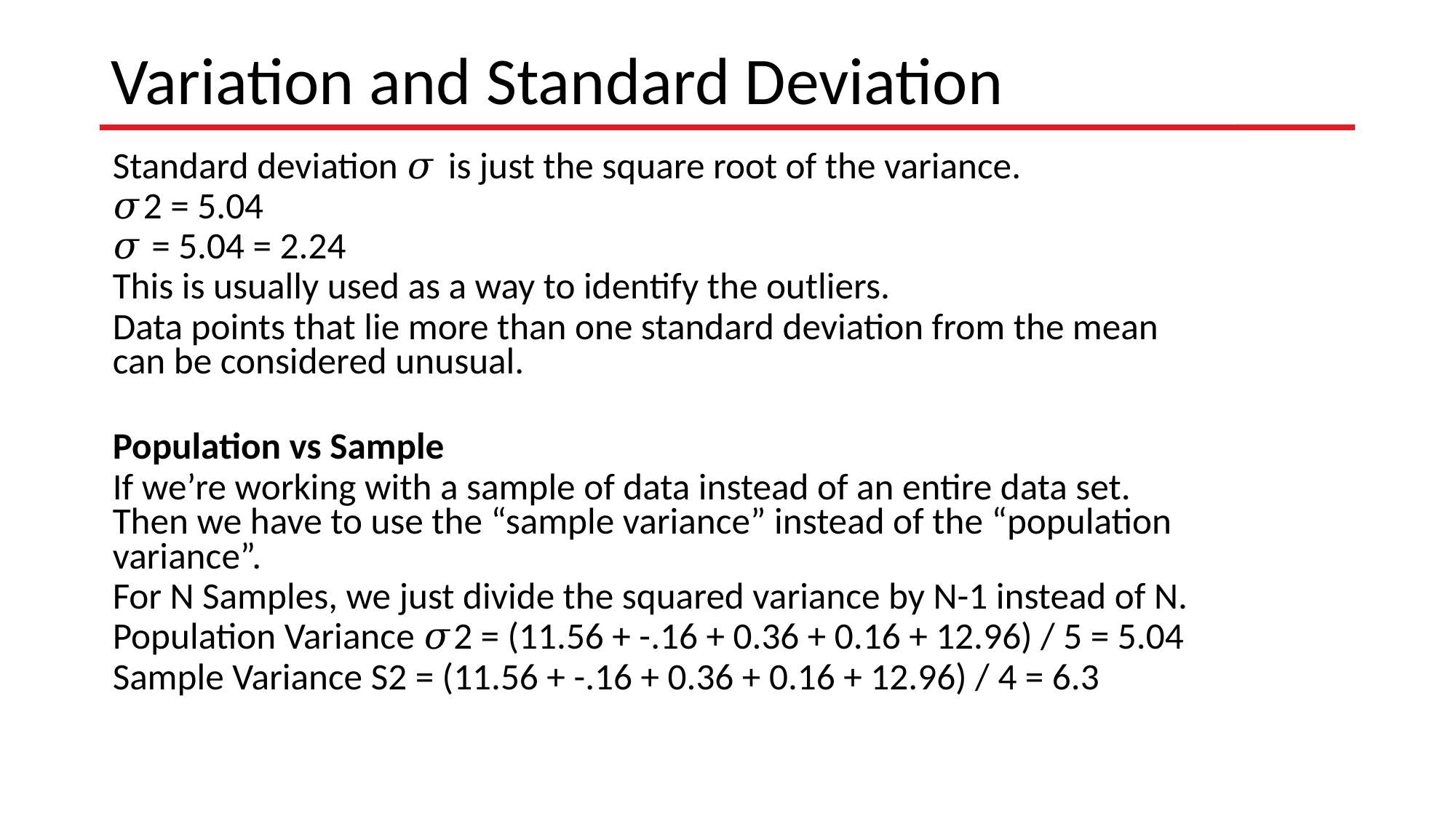

# Variation and Standard Deviation

Standard deviation 𝜎 is just the square root of the variance.
𝜎2 = 5.04
𝜎 = 5.04 = 2.24
This is usually used as a way to identify the outliers.
Data points that lie more than one standard deviation from the mean can be considered unusual.

Population vs Sample
If we’re working with a sample of data instead of an entire data set. Then we have to use the “sample variance” instead of the “population variance”.
For N Samples, we just divide the squared variance by N-1 instead of N.
Population Variance 𝜎2 = (11.56 + -.16 + 0.36 + 0.16 + 12.96) / 5 = 5.04
Sample Variance S2 = (11.56 + -.16 + 0.36 + 0.16 + 12.96) / 4 = 6.3